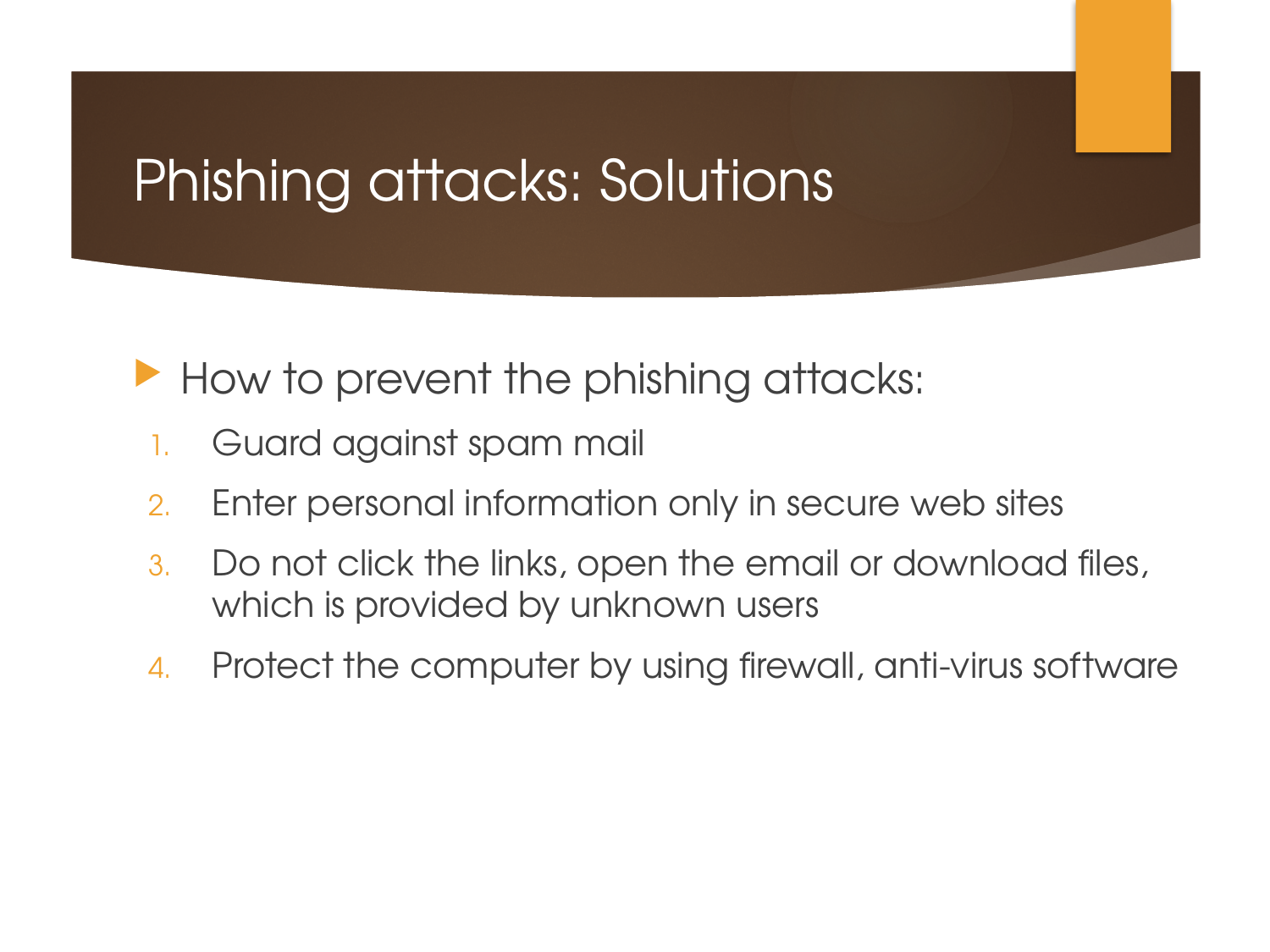

# Phishing attacks: Solutions
How to prevent the phishing attacks:
Guard against spam mail
Enter personal information only in secure web sites
Do not click the links, open the email or download files, which is provided by unknown users
Protect the computer by using firewall, anti-virus software